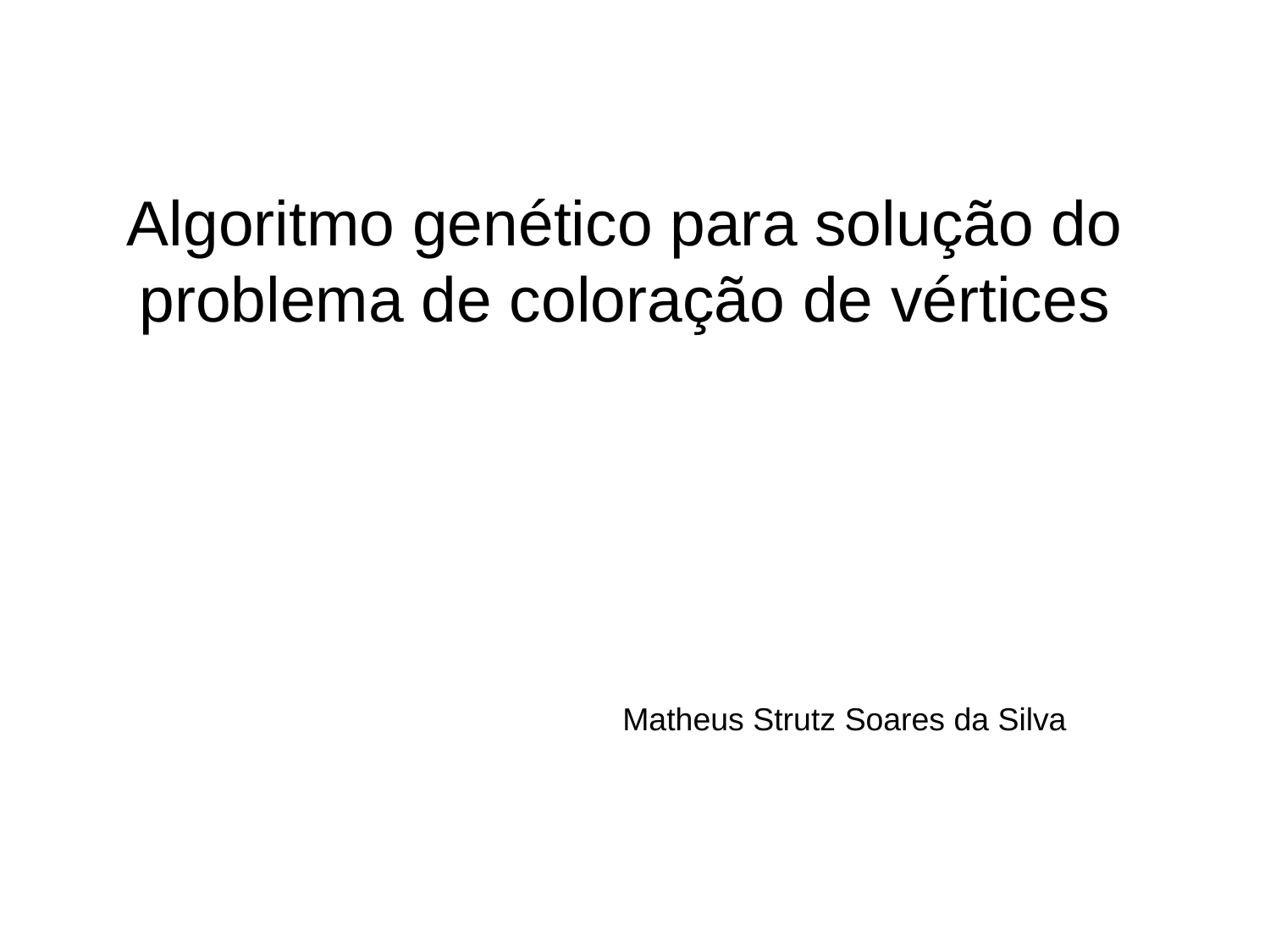

# Algoritmo genético para solução do problema de coloração de vértices

Matheus Strutz Soares da Silva